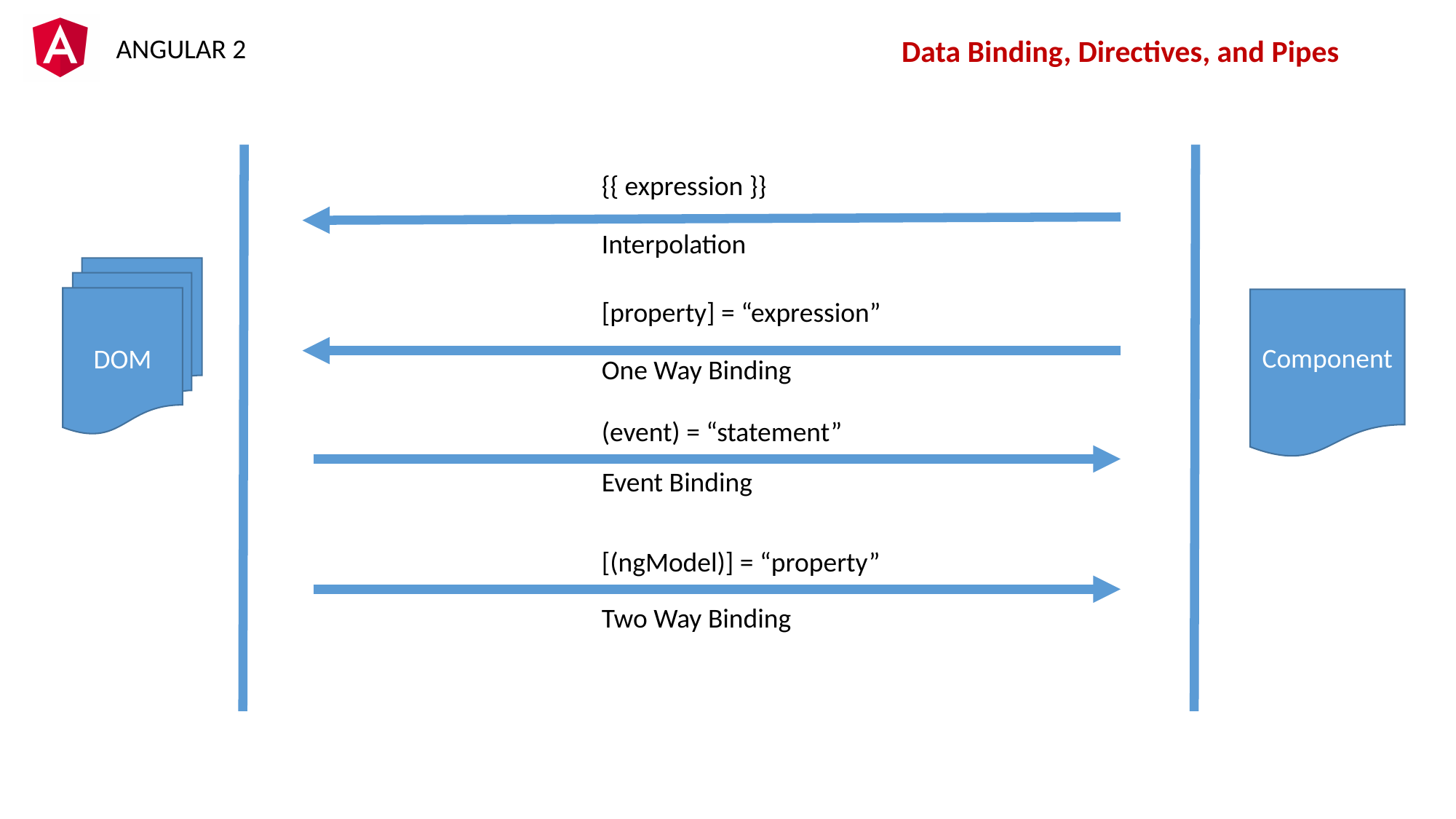

Data Binding, Directives, and Pipes
{{ expression }}
Interpolation
DOM
[property] = “expression”
Component
One Way Binding
(event) = “statement”
Event Binding
[(ngModel)] = “property”
Two Way Binding